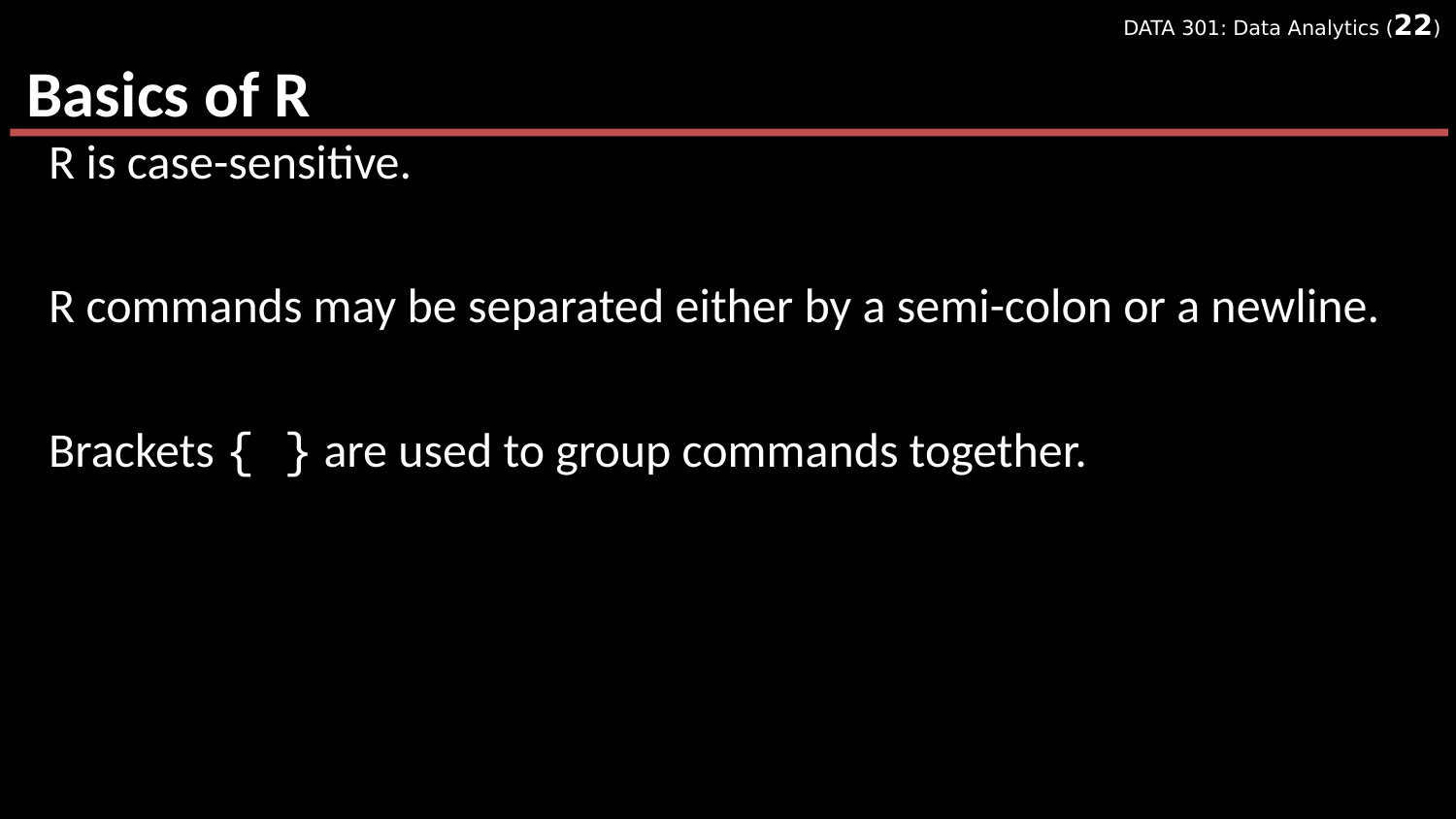

# Basics of R
R is case-sensitive.

R commands may be separated either by a semi-colon or a newline.

Brackets { } are used to group commands together.